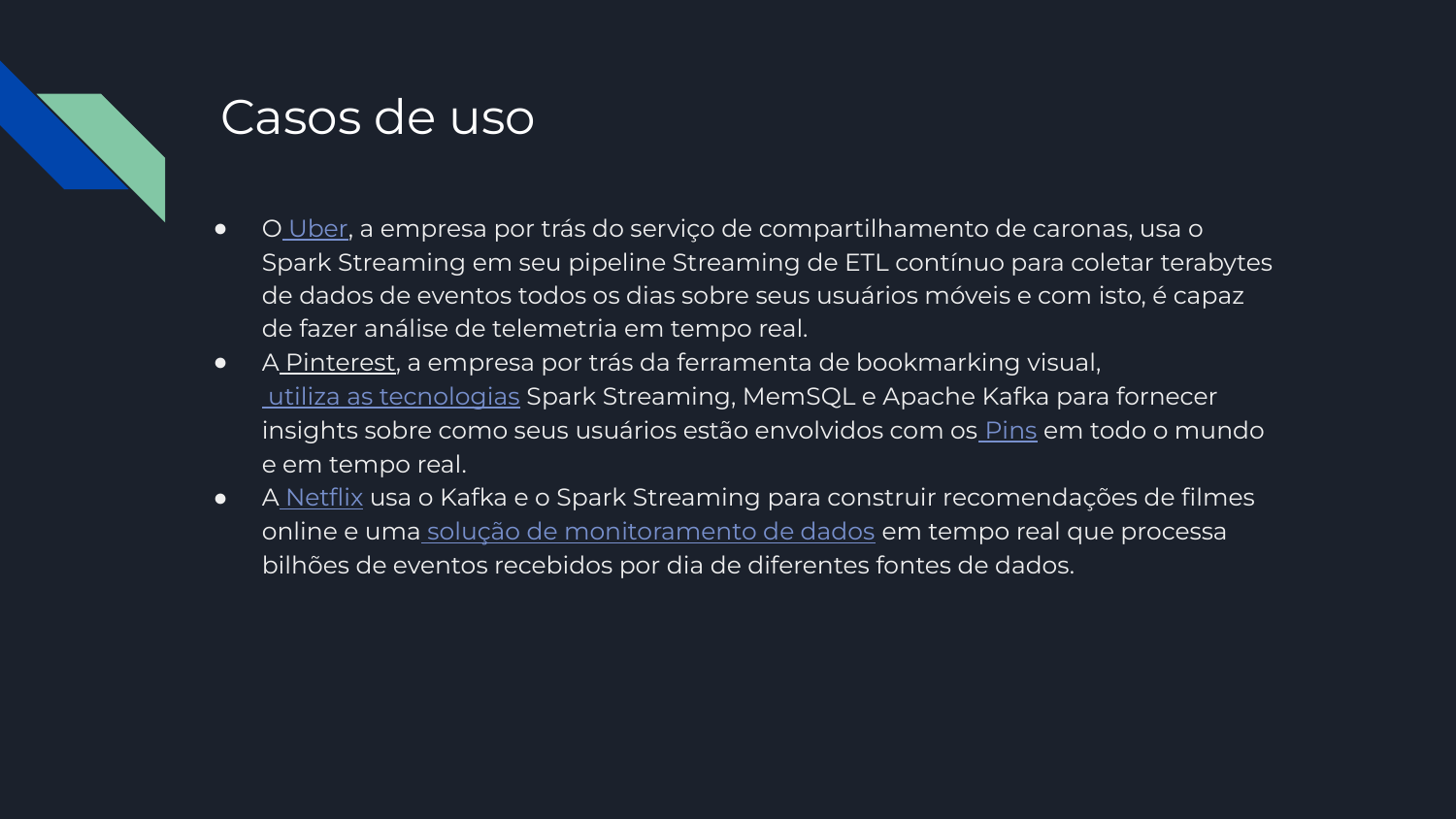

# Casos de uso

O Uber, a empresa por trás do serviço de compartilhamento de caronas, usa o Spark Streaming em seu pipeline Streaming de ETL contínuo para coletar terabytes de dados de eventos todos os dias sobre seus usuários móveis e com isto, é capaz de fazer análise de telemetria em tempo real.
A Pinterest, a empresa por trás da ferramenta de bookmarking visual, utiliza as tecnologias Spark Streaming, MemSQL e Apache Kafka para fornecer insights sobre como seus usuários estão envolvidos com os Pins em todo o mundo e em tempo real.
A Netflix usa o Kafka e o Spark Streaming para construir recomendações de filmes online e uma solução de monitoramento de dados em tempo real que processa bilhões de eventos recebidos por dia de diferentes fontes de dados.